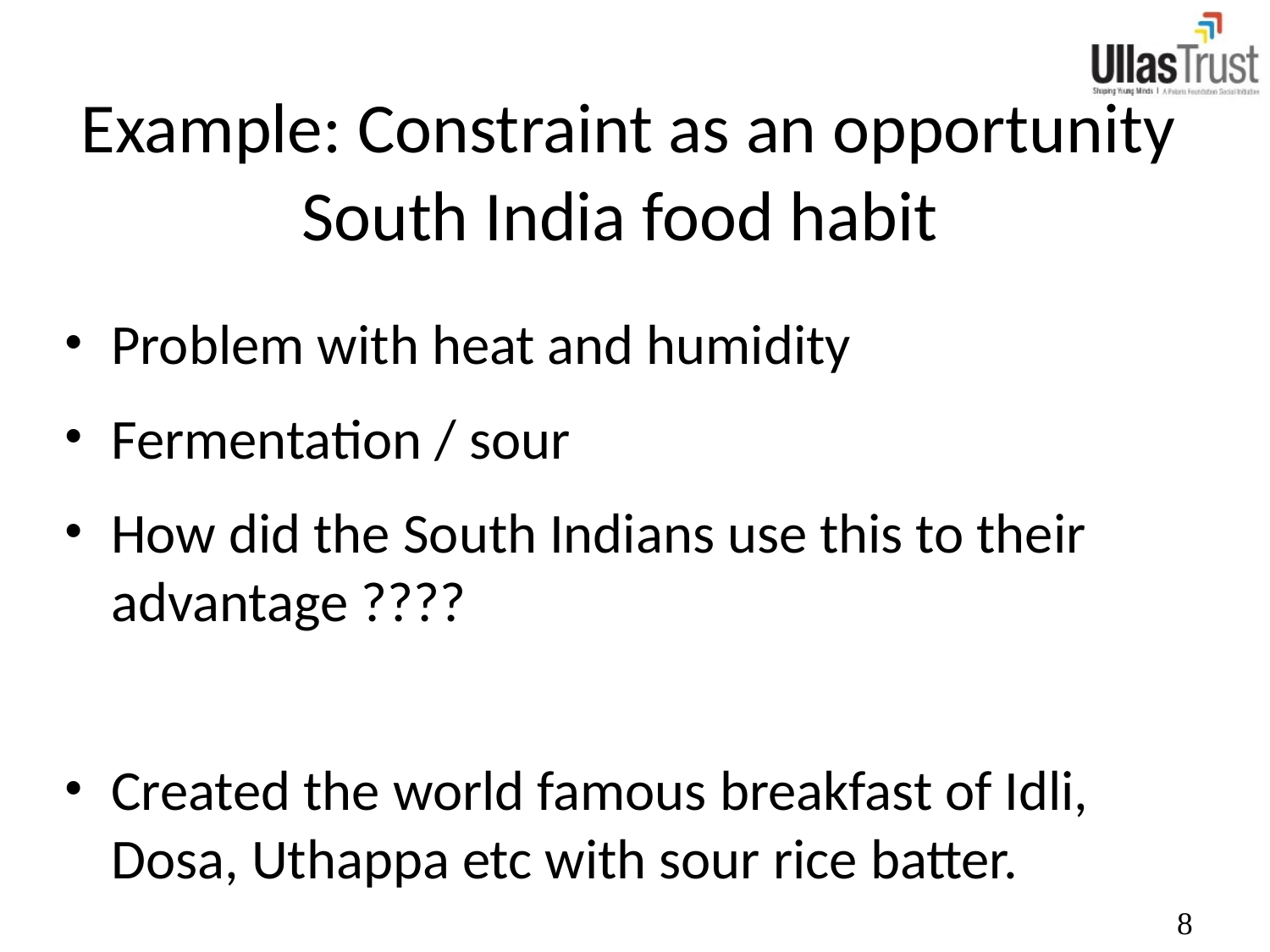

# Example: Constraint as an opportunity South India food habit
Problem with heat and humidity
Fermentation / sour
How did the South Indians use this to their advantage ????

Created the world famous breakfast of Idli, Dosa, Uthappa etc with sour rice batter.

8